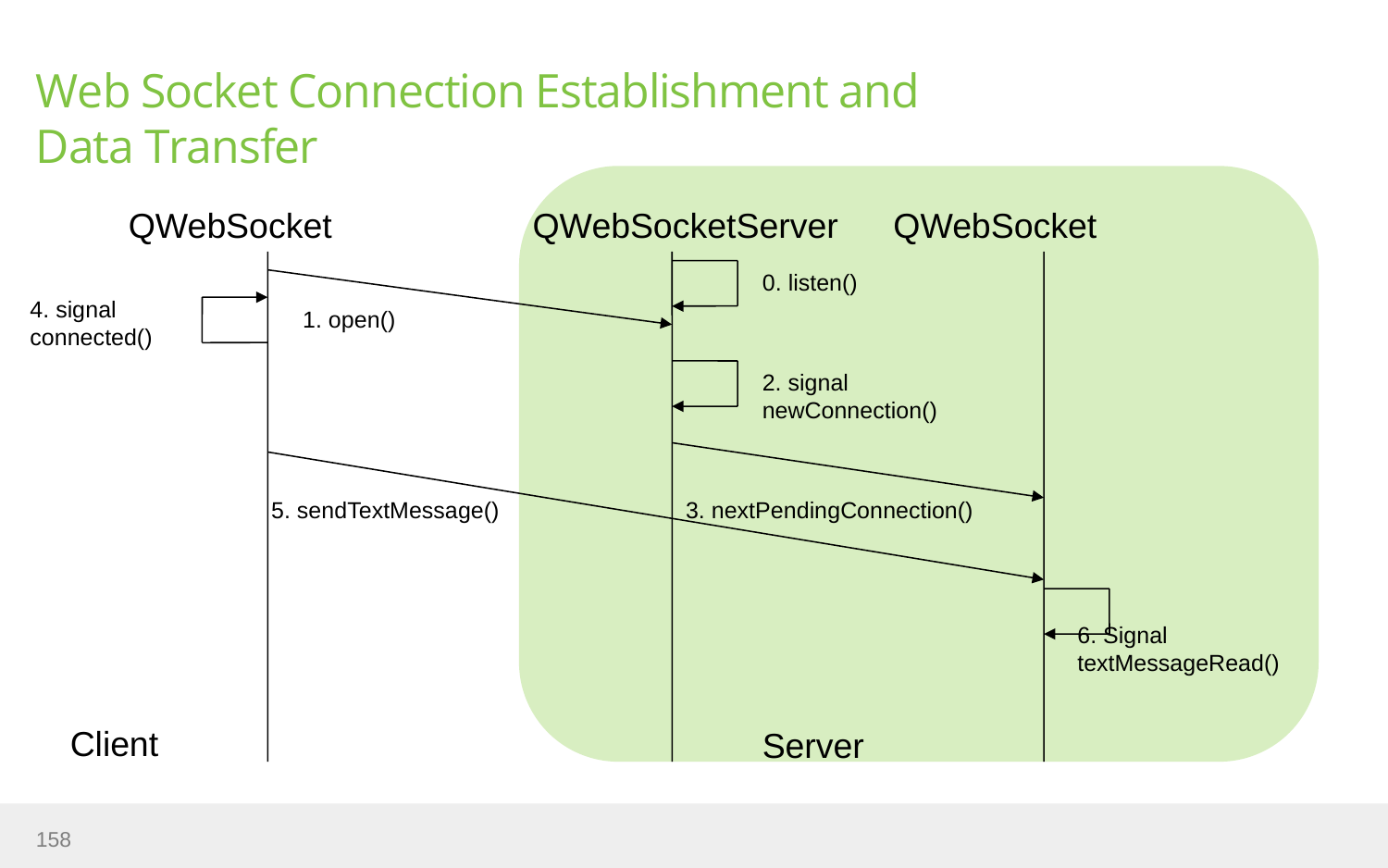

# Web Socket Connection Establishment and Data Transfer

QWebSocket
QWebSocketServer
QWebSocket

0. listen()

4. signal connected()

1. open()

2. signal newConnection()

5. sendTextMessage()
3. nextPendingConnection()

6. Signal textMessageRead()
Client
Server
158